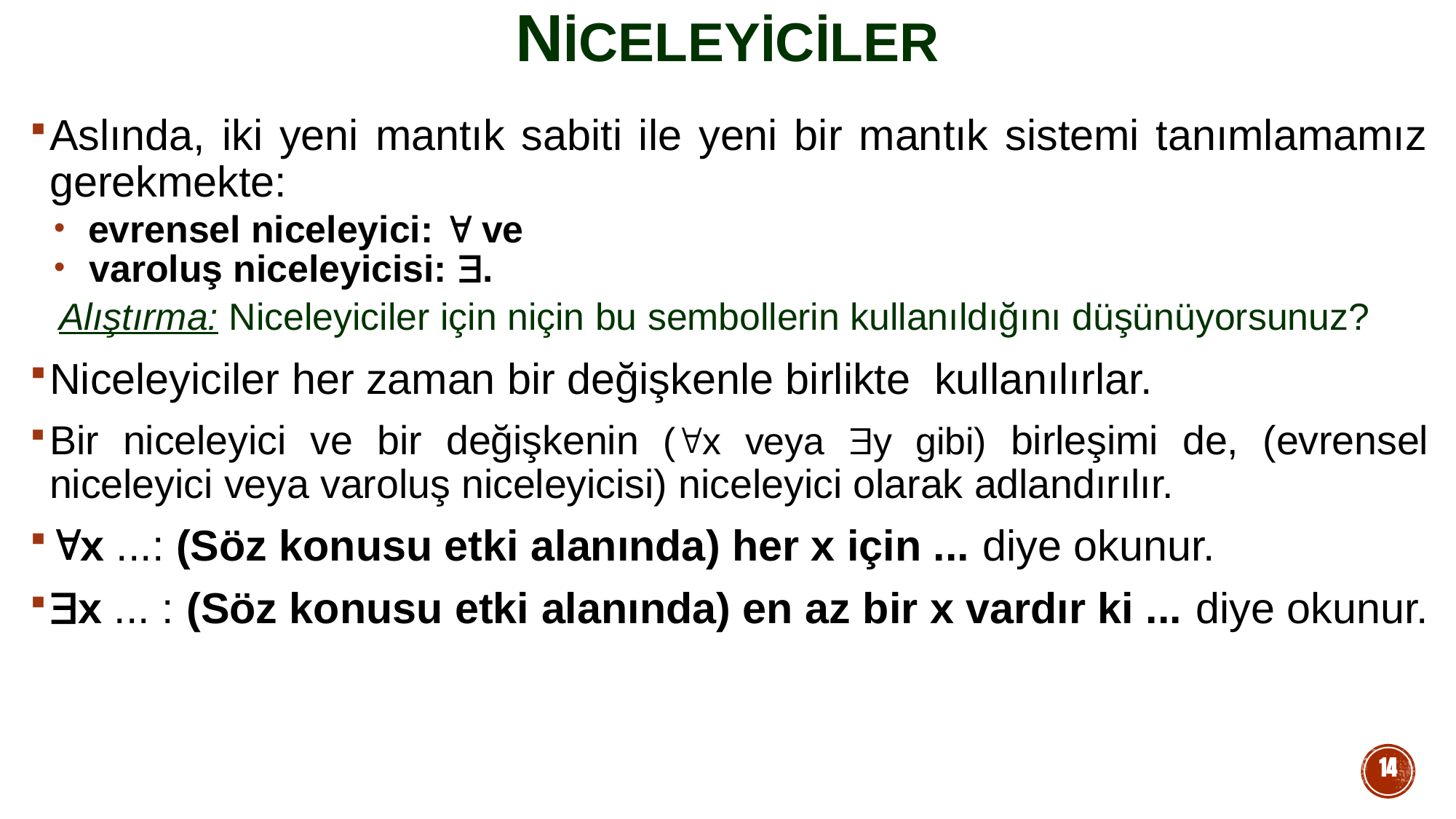

niceleyiciler
Aslında, iki yeni mantık sabiti ile yeni bir mantık sistemi tanımlamamız gerekmekte:
 evrensel niceleyici: ∀ ve
 varoluş niceleyicisi: ∃.
Alıştırma: Niceleyiciler için niçin bu sembollerin kullanıldığını düşünüyorsunuz?
Niceleyiciler her zaman bir değişkenle birlikte  kullanılırlar.
Bir niceleyici ve bir değişkenin (∀x veya ∃y gibi) birleşimi de, (evrensel niceleyici veya varoluş niceleyicisi) niceleyici olarak adlandırılır.
∀x ...: (Söz konusu etki alanında) her x için ... diye okunur.
∃x ... : (Söz konusu etki alanında) en az bir x vardır ki ... diye okunur.
14